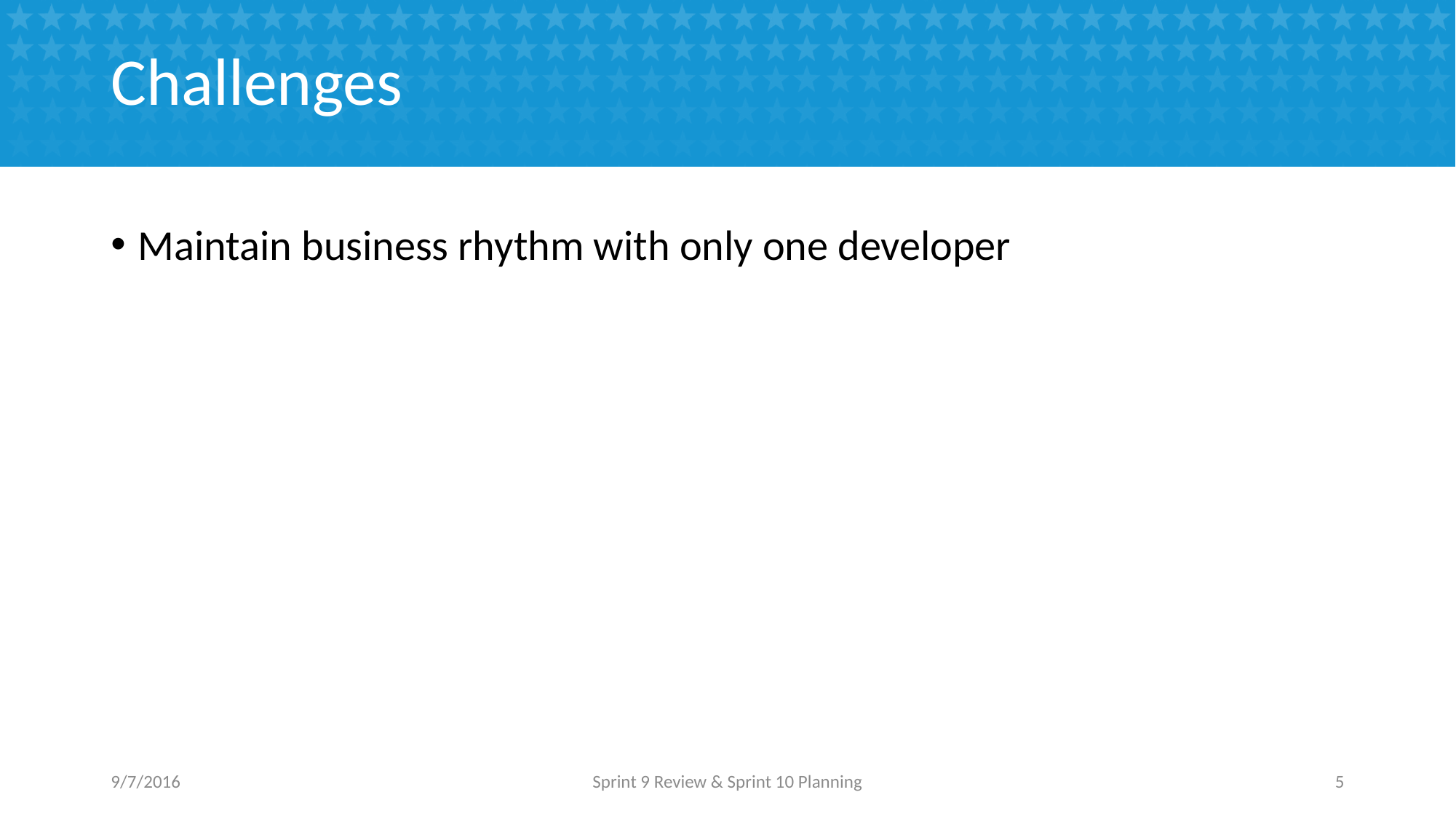

# Challenges
Maintain business rhythm with only one developer

9/7/2016
Sprint 9 Review & Sprint 10 Planning
5